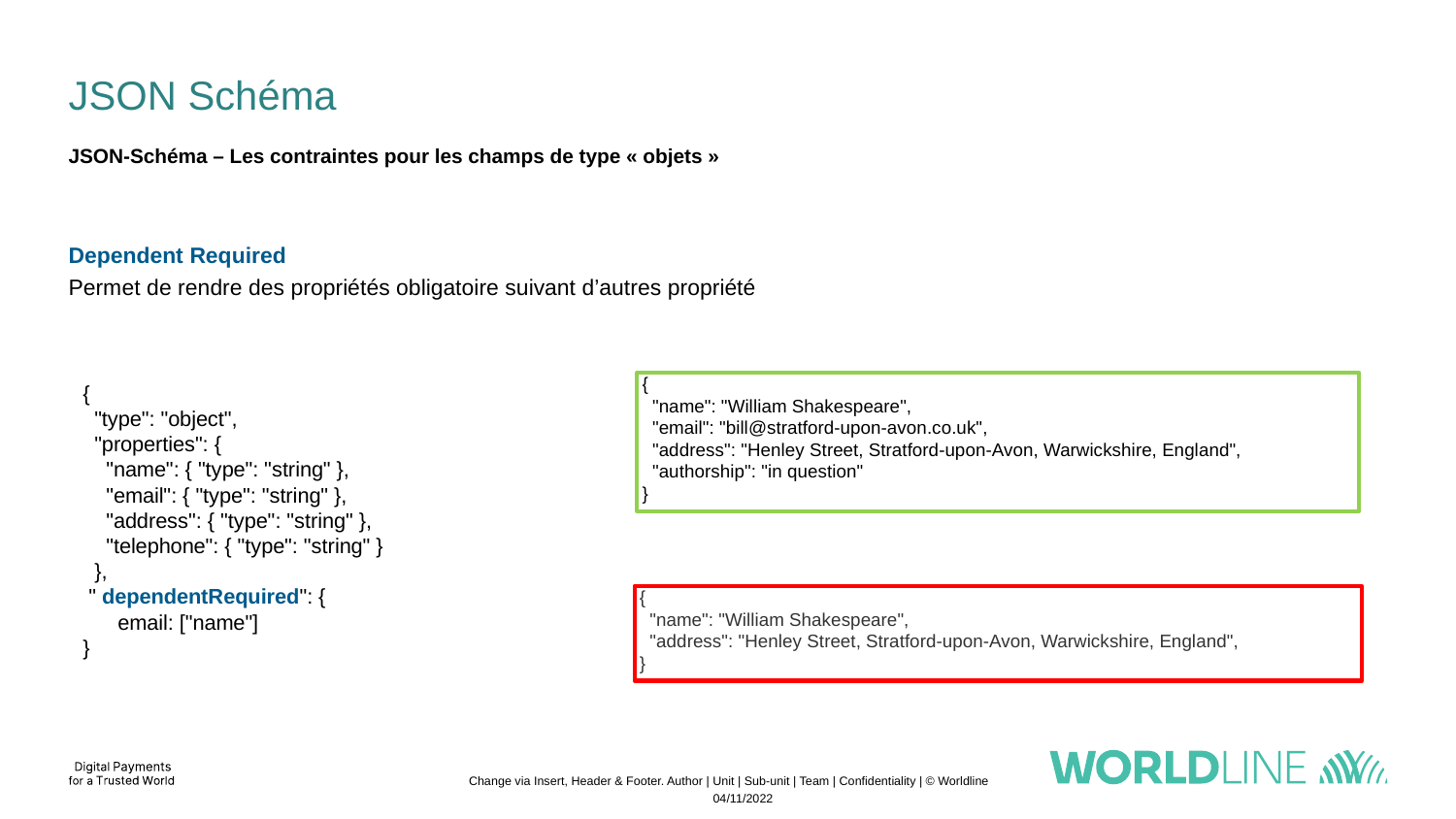

# JSON Schéma
JSON-Schéma – Les contraintes pour les champs de type « objets »
Dependent Required
Permet de rendre des propriétés obligatoire suivant d’autres propriété

 {
   "name": "William Shakespeare",
   "email": "bill@stratford-upon-avon.co.uk",
   "address": "Henley Street, Stratford-upon-Avon, Warwickshire, England",
   "authorship": "in question"
 }
{
  "type": "object",
  "properties": {
    "name": { "type": "string" },
    "email": { "type": "string" },
    "address": { "type": "string" },
    "telephone": { "type": "string" }
  },
 " dependentRequired": {
      email: ["name"]
}
 {
   "name": "William Shakespeare",
   "address": "Henley Street, Stratford-upon-Avon, Warwickshire, England",
 }
Change via Insert, Header & Footer. Author | Unit | Sub-unit | Team | Confidentiality | © Worldline
04/11/2022